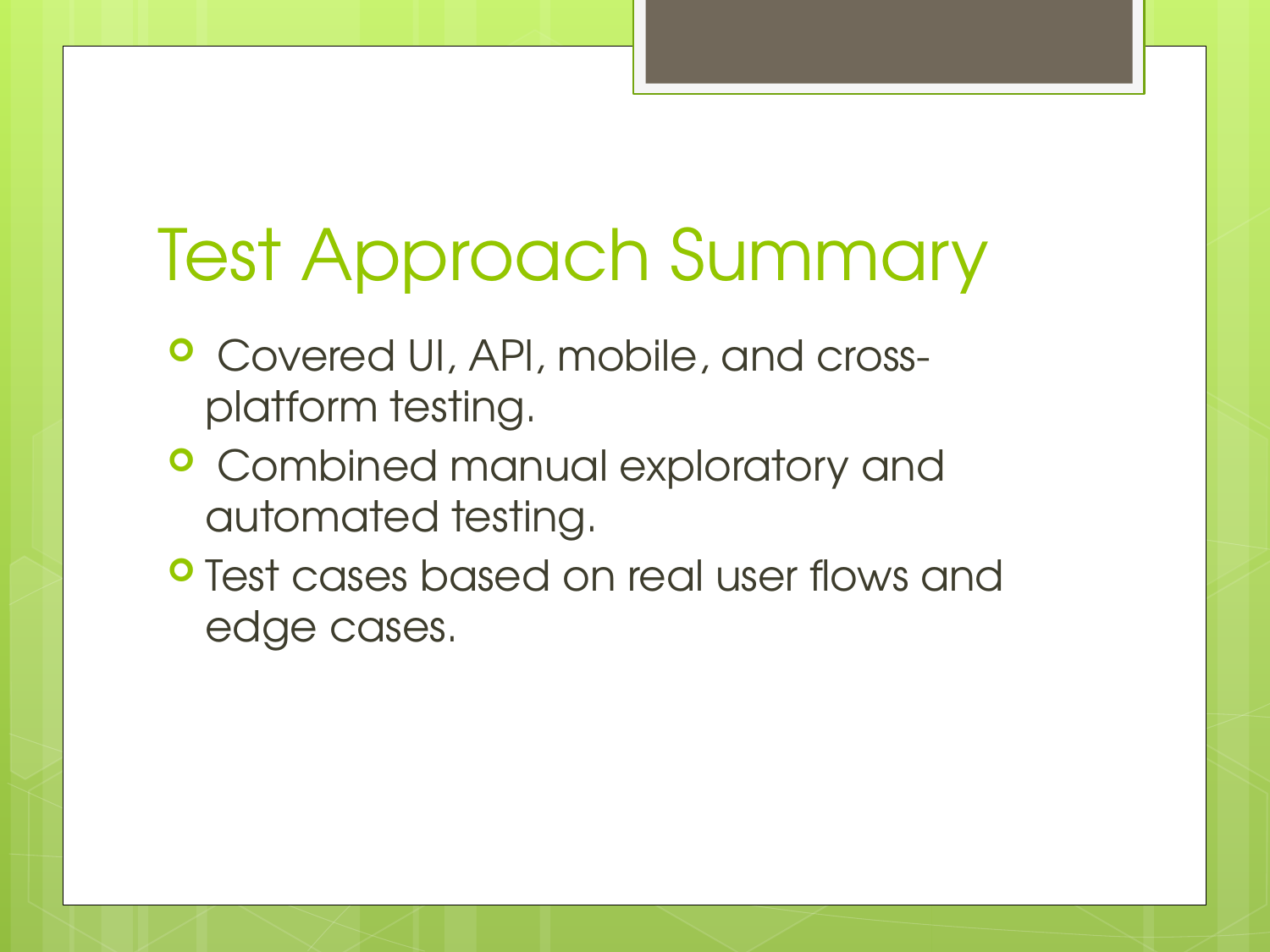

# Test Approach Summary
 Covered UI, API, mobile, and cross-platform testing.
 Combined manual exploratory and automated testing.
Test cases based on real user flows and edge cases.